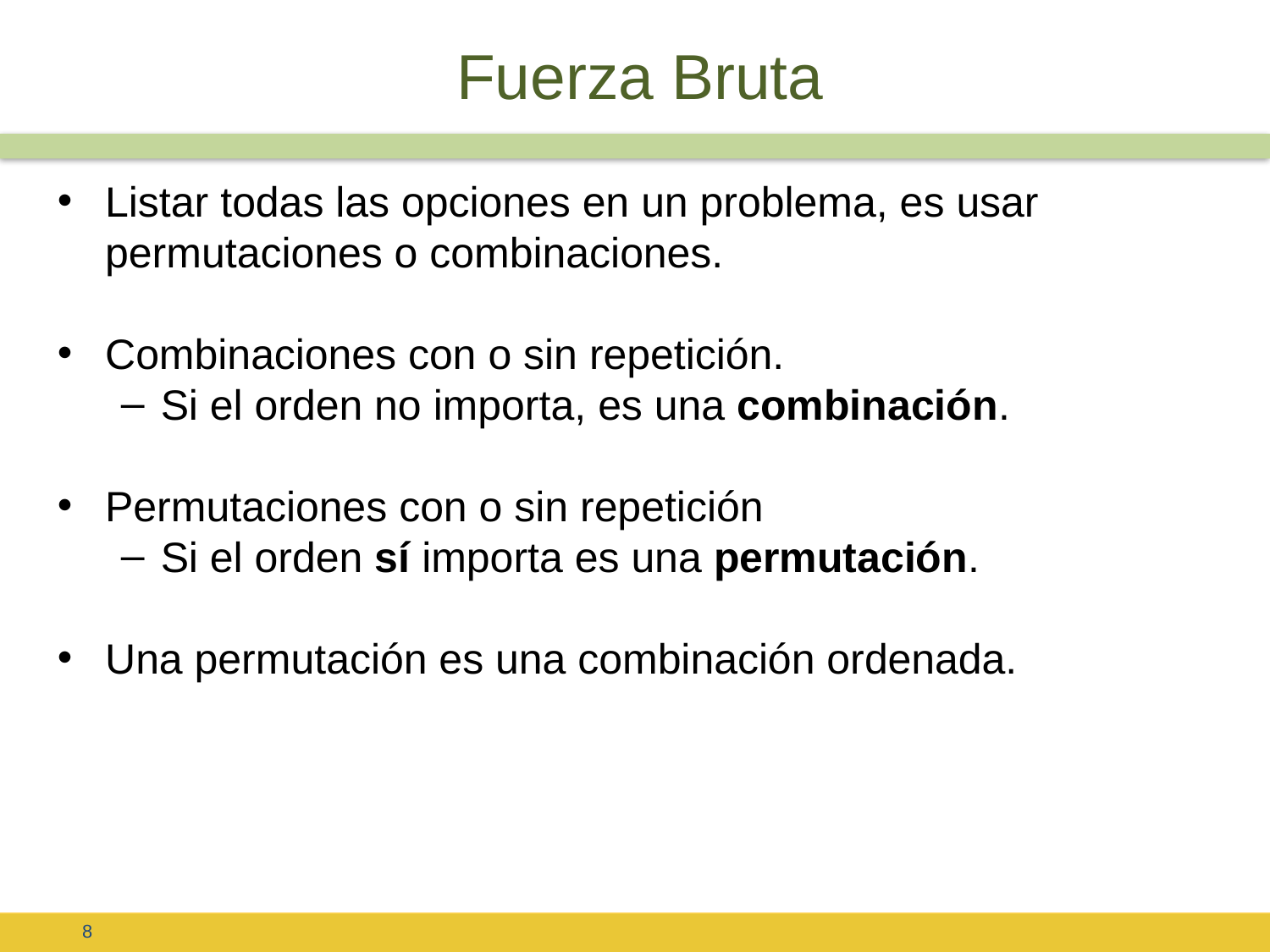

# Fuerza Bruta
Listar todas las opciones en un problema, es usar permutaciones o combinaciones.

Combinaciones con o sin repetición.
Si el orden no importa, es una combinación.

Permutaciones con o sin repetición
Si el orden sí importa es una permutación.

Una permutación es una combinación ordenada.